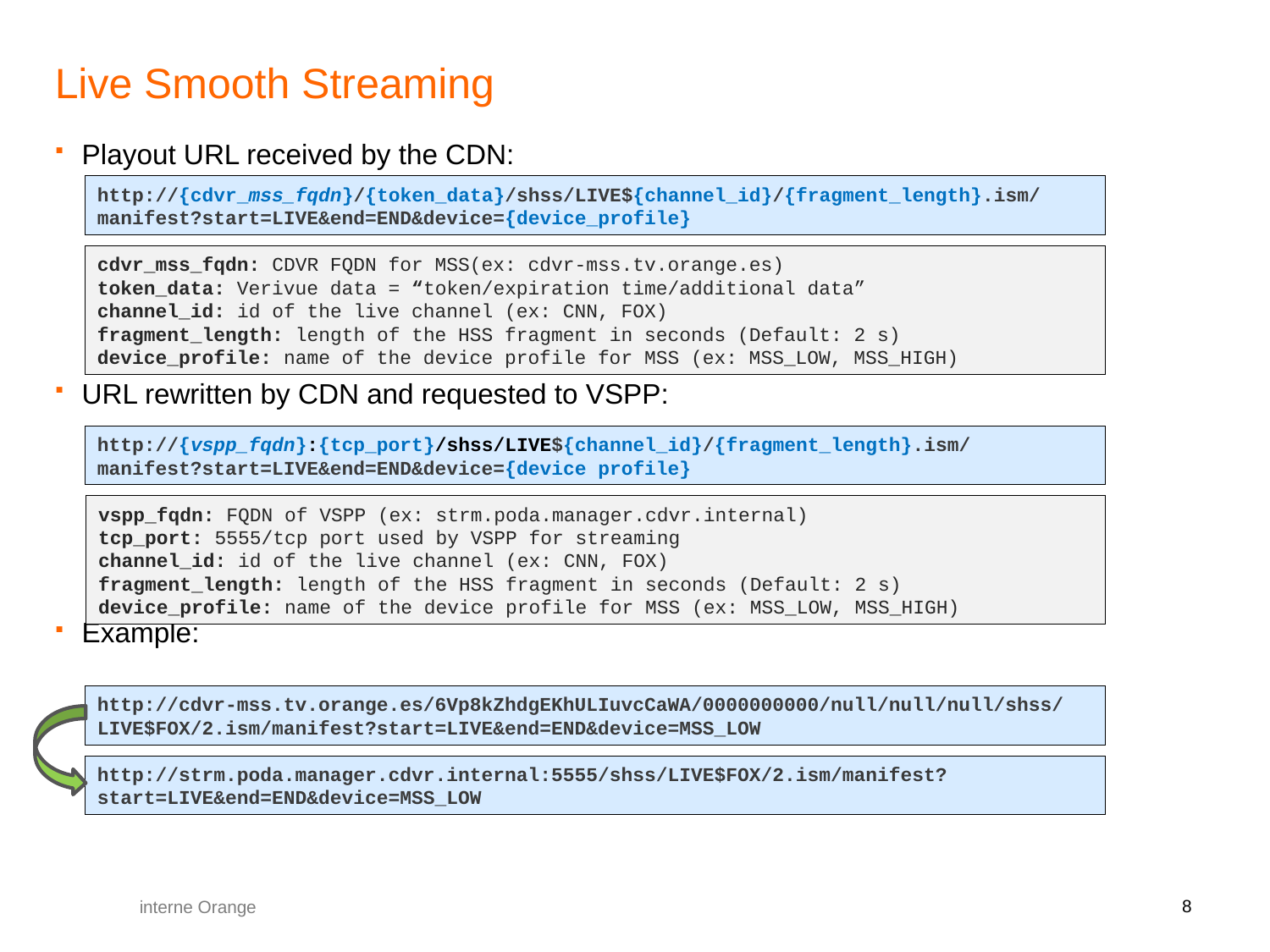

# Live Smooth Streaming
Playout URL received by the CDN:

URL rewritten by CDN and requested to VSPP:

Example:

http://{cdvr_mss_fqdn}/{token_data}/shss/LIVE${channel_id}/{fragment_length}.ism/
manifest?start=LIVE&end=END&device={device_profile}
cdvr_mss_fqdn: CDVR FQDN for MSS(ex: cdvr-mss.tv.orange.es)
token_data: Verivue data = “token/expiration time/additional data”
channel_id: id of the live channel (ex: CNN, FOX)
fragment_length: length of the HSS fragment in seconds (Default: 2 s)
device_profile: name of the device profile for MSS (ex: MSS_LOW, MSS_HIGH)
http://{vspp_fqdn}:{tcp_port}/shss/LIVE${channel_id}/{fragment_length}.ism/
manifest?start=LIVE&end=END&device={device profile}
vspp_fqdn: FQDN of VSPP (ex: strm.poda.manager.cdvr.internal)
tcp_port: 5555/tcp port used by VSPP for streaming
channel_id: id of the live channel (ex: CNN, FOX)
fragment_length: length of the HSS fragment in seconds (Default: 2 s)
device_profile: name of the device profile for MSS (ex: MSS_LOW, MSS_HIGH)
http://cdvr-mss.tv.orange.es/6Vp8kZhdgEKhULIuvcCaWA/0000000000/null/null/null/shss/
LIVE$FOX/2.ism/manifest?start=LIVE&end=END&device=MSS_LOW

http://strm.poda.manager.cdvr.internal:5555/shss/LIVE$FOX/2.ism/manifest?
start=LIVE&end=END&device=MSS_LOW
interne Orange